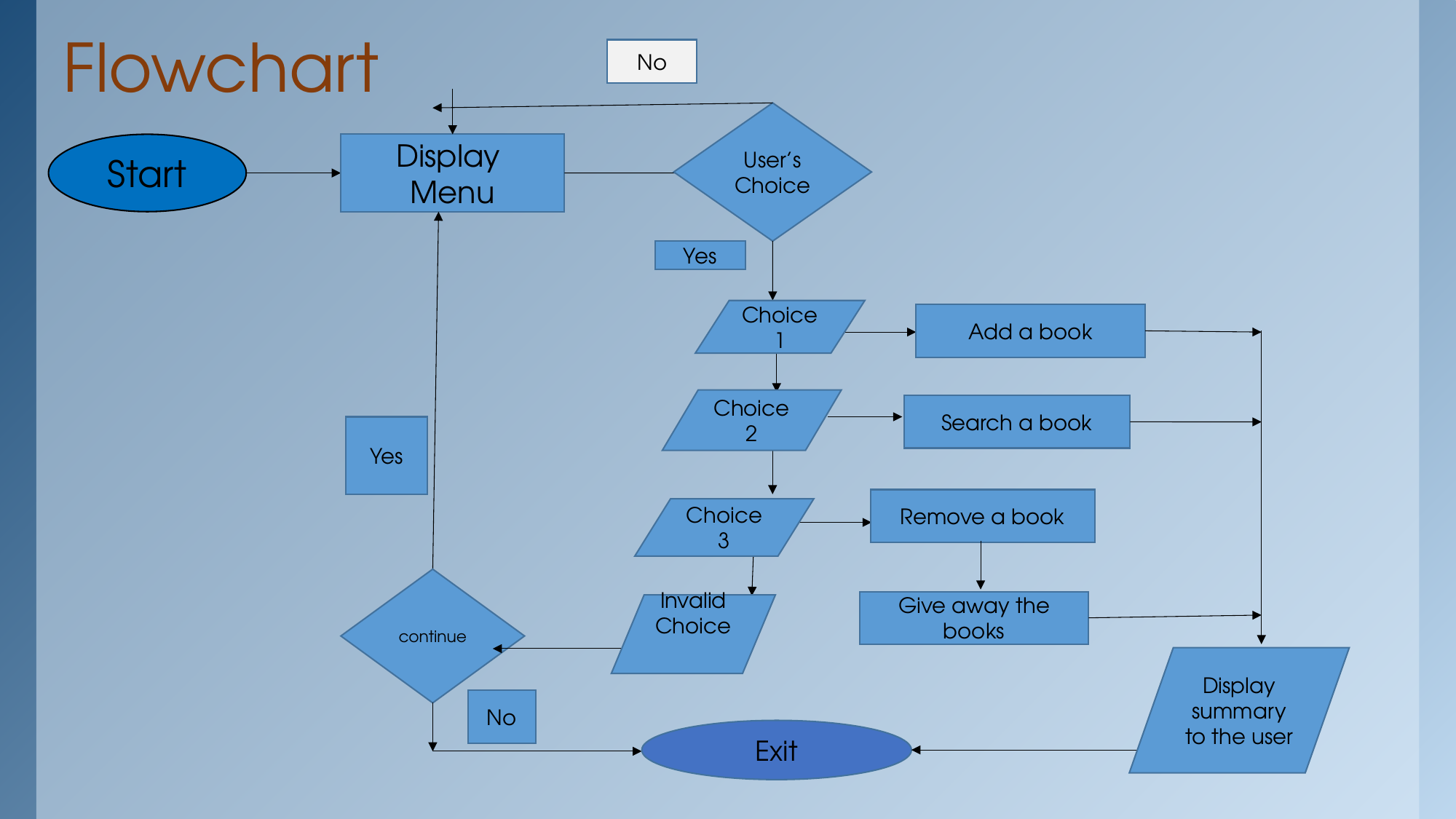

# Flowchart
No
User’s Choice
Start
Display  Menu
Yes
Choice 1
Add a book
Choice 2
Search a book
Yes
Remove a book
Choice 3
continue
Give away the books
Invalid Choice

Display summary to the user
No
Exit